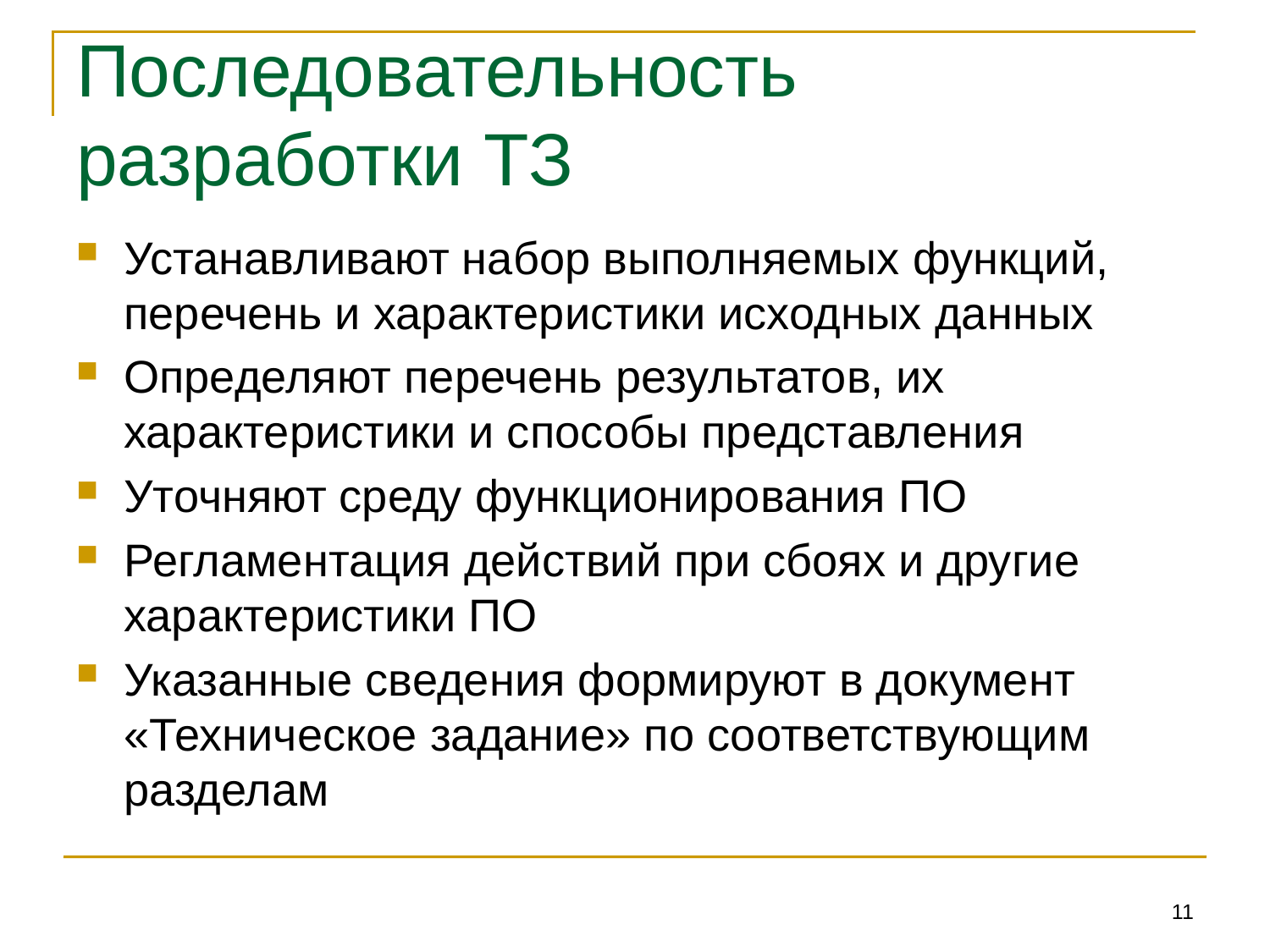

# Последовательность разработки ТЗ
Устанавливают набор выполняемых функций, перечень и характеристики исходных данных
Определяют перечень результатов, их характеристики и способы представления
Уточняют среду функционирования ПО
Регламентация действий при сбоях и другие характеристики ПО
Указанные сведения формируют в документ «Техническое задание» по соответствующим разделам
11